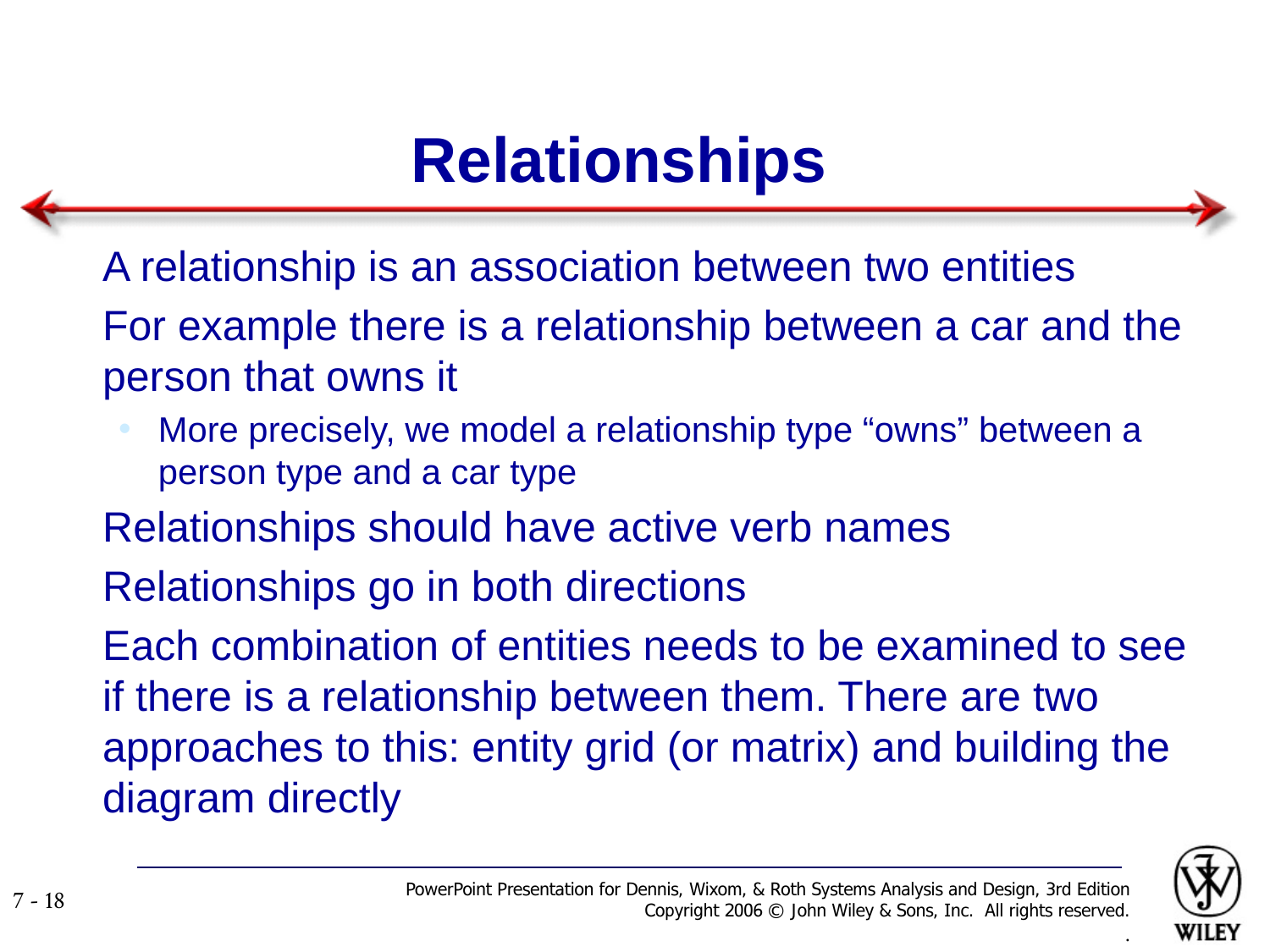

# Relationships
A relationship is an association between two entities
For example there is a relationship between a car and the person that owns it
More precisely, we model a relationship type “owns” between a person type and a car type
Relationships should have active verb names
Relationships go in both directions
Each combination of entities needs to be examined to see if there is a relationship between them. There are two approaches to this: entity grid (or matrix) and building the diagram directly

PowerPoint Presentation for Dennis, Wixom, & Roth Systems Analysis and Design, 3rd Edition
Copyright 2006 © John Wiley & Sons, Inc.  All rights reserved.
.
7 - 18